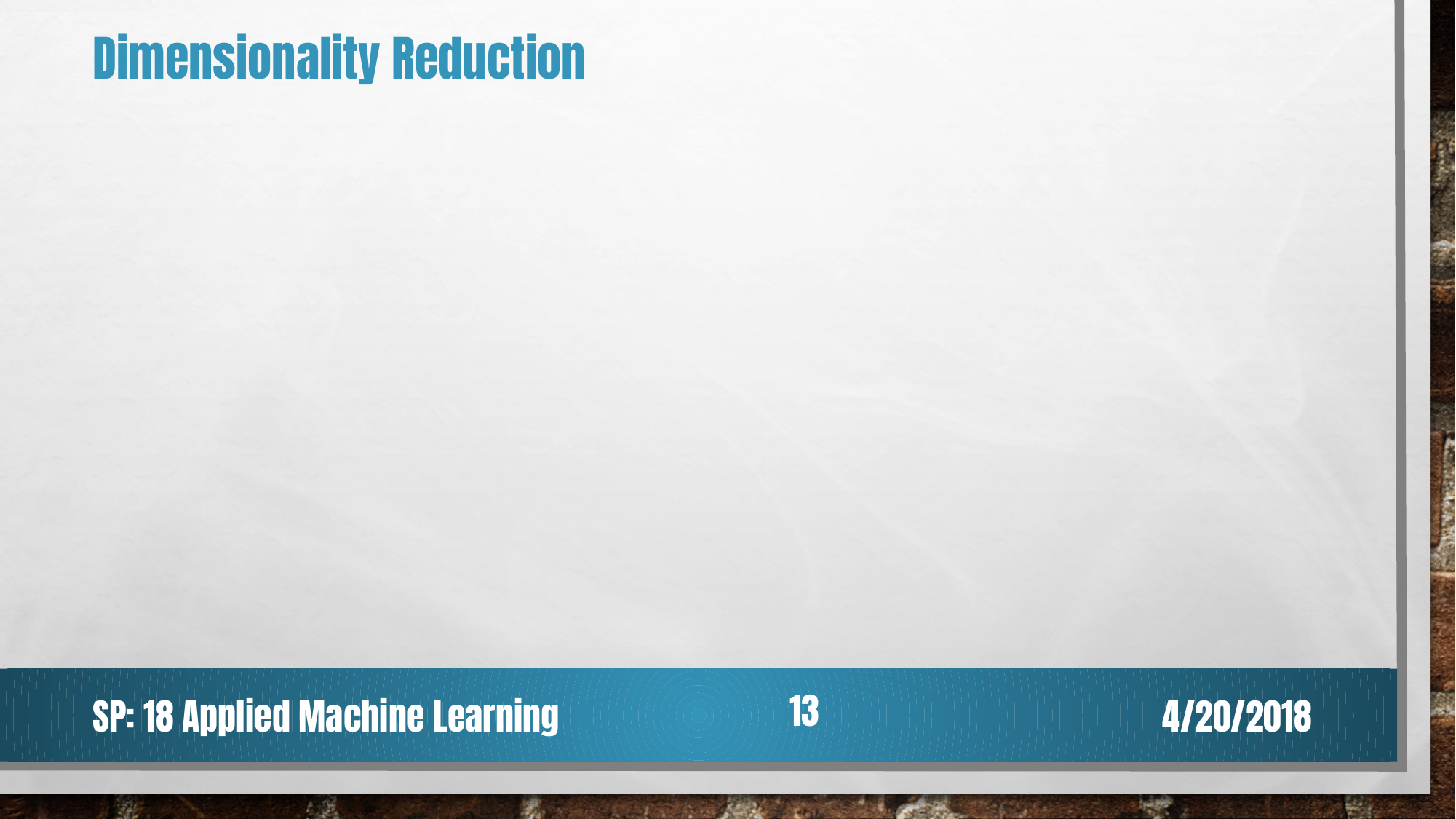

# Dimensionality Reduction

SP: 18 Applied Machine Learning
13
4/20/2018